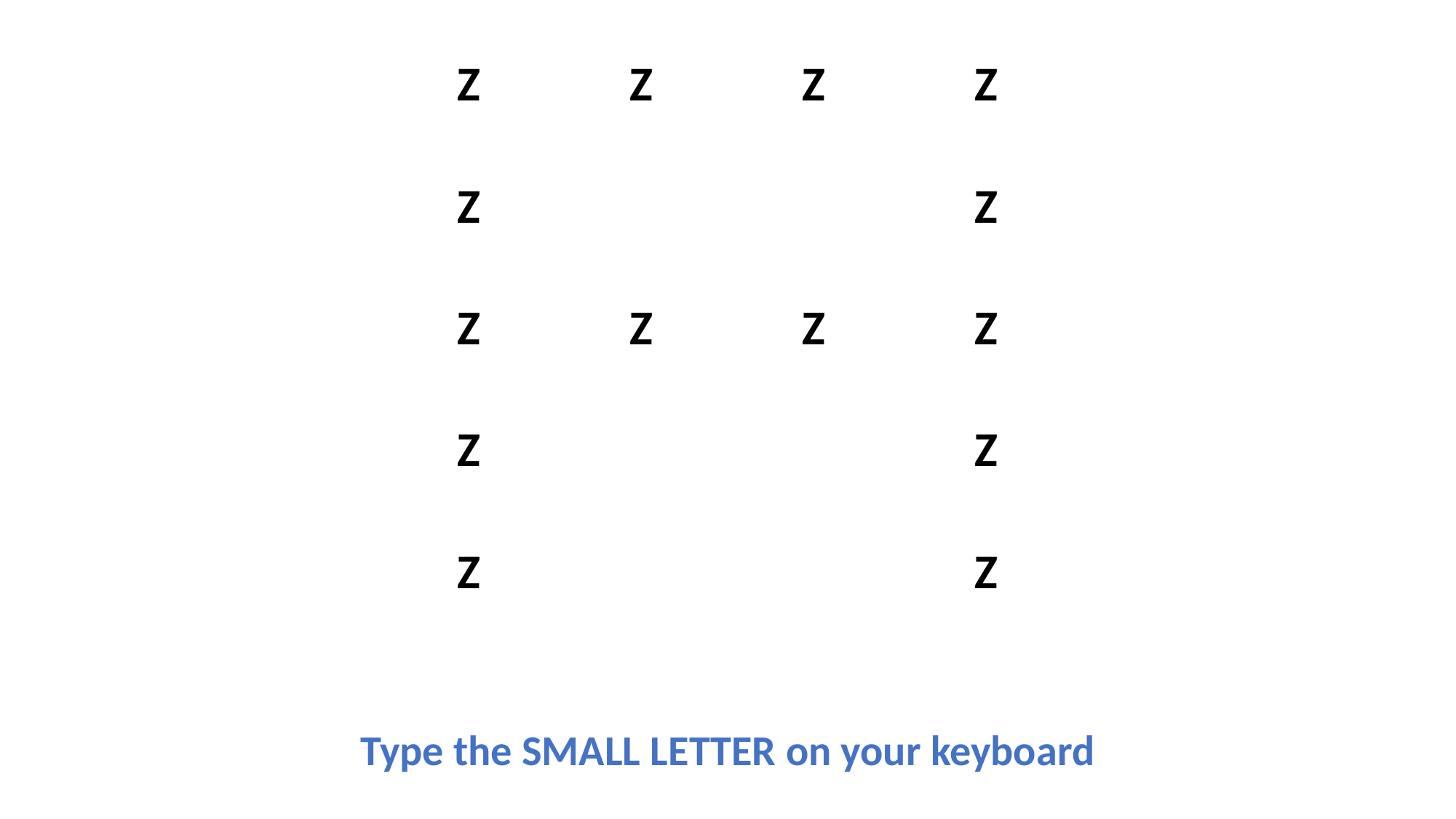

| Z | Z | Z | Z |
| --- | --- | --- | --- |
| Z |  |  | Z |
| Z | Z | Z | Z |
| Z |  |  | Z |
| Z |  |  | Z |
Type the SMALL LETTER on your keyboard